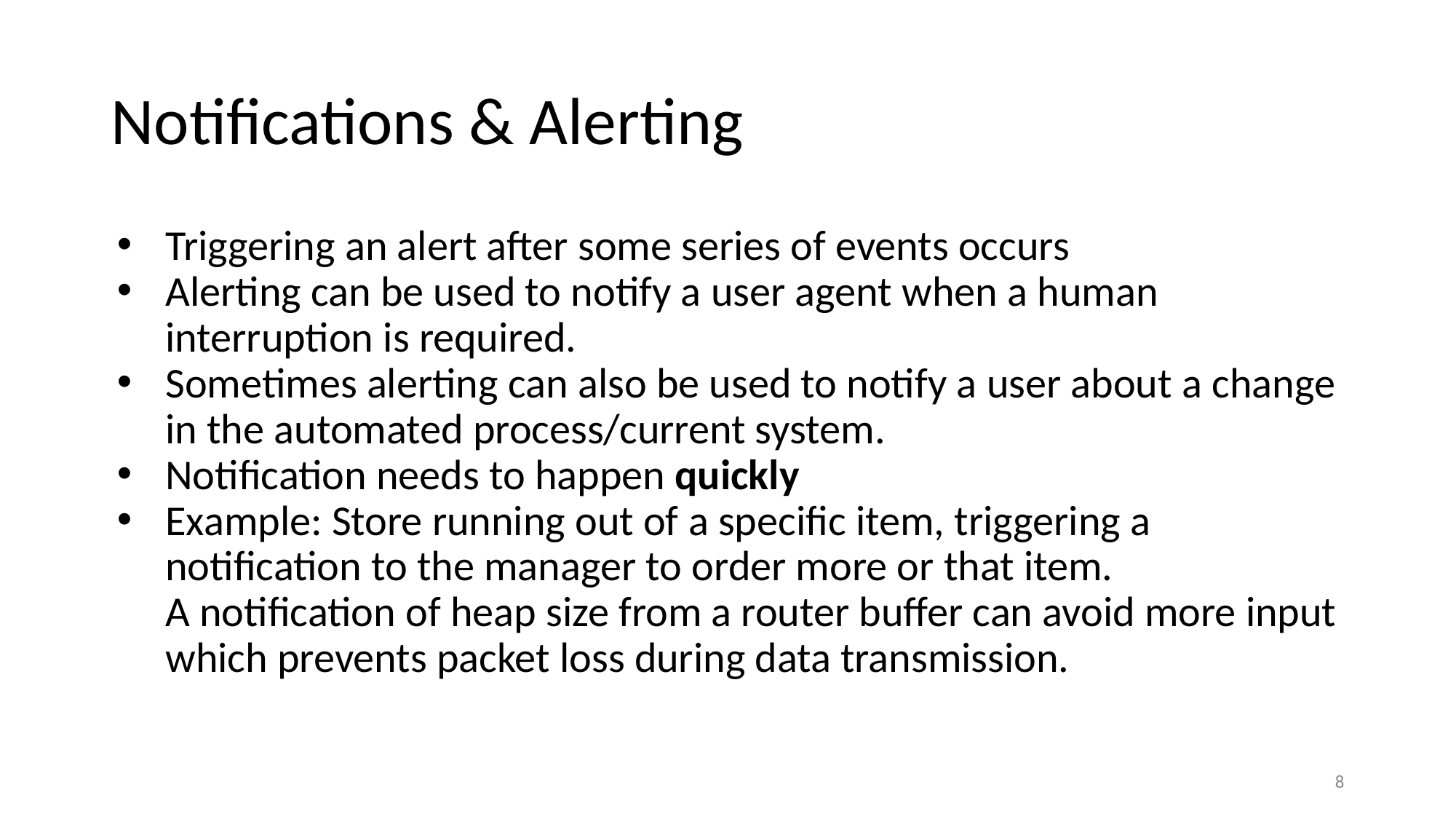

# Notifications & Alerting
Triggering an alert after some series of events occurs
Alerting can be used to notify a user agent when a human interruption is required.
Sometimes alerting can also be used to notify a user about a change in the automated process/current system.
Notification needs to happen quickly
Example: Store running out of a specific item, triggering a notification to the manager to order more or that item.
A notification of heap size from a router buffer can avoid more input which prevents packet loss during data transmission.
8